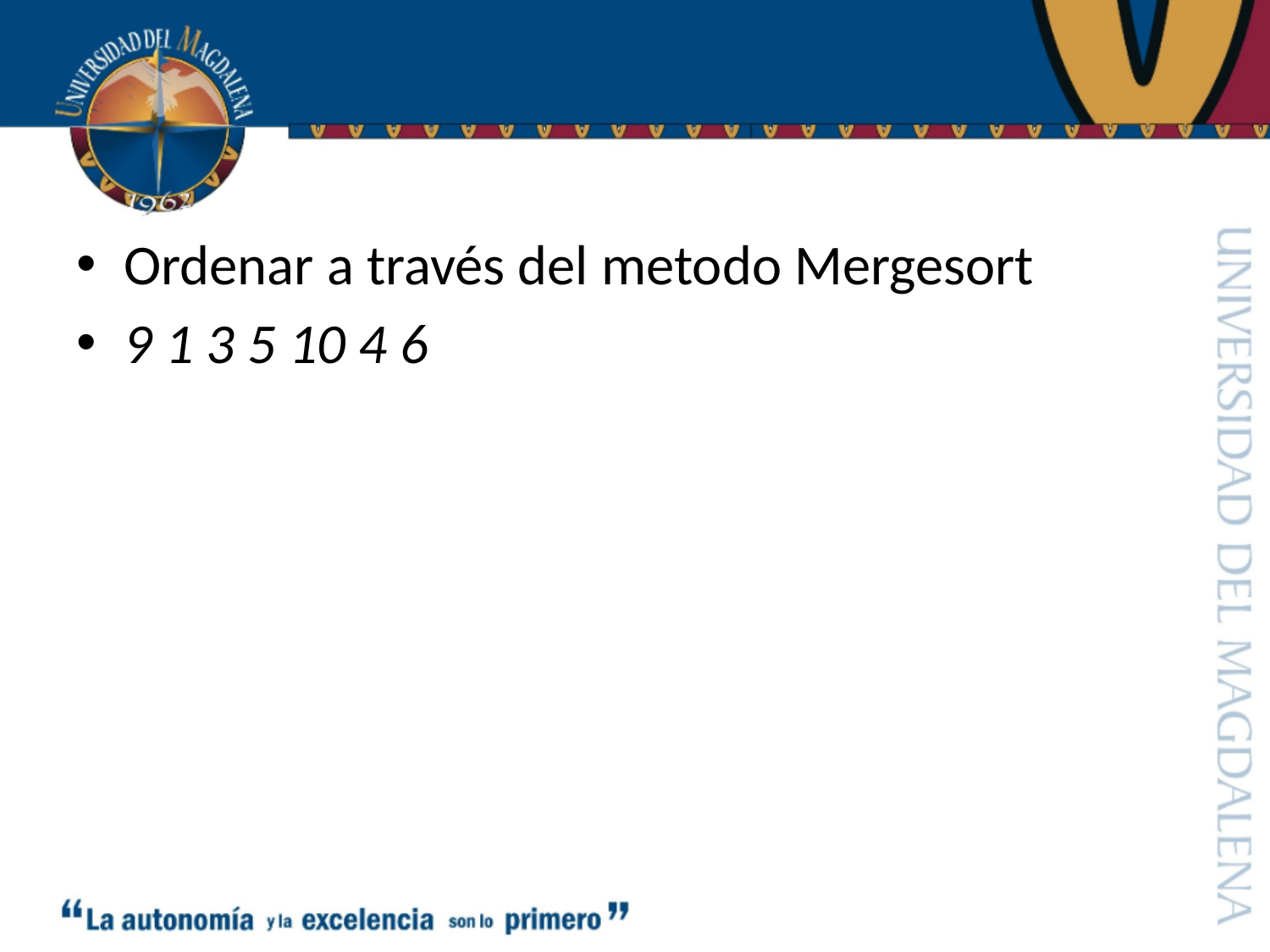

#
Ordenar a través del metodo Mergesort
9 1 3 5 10 4 6